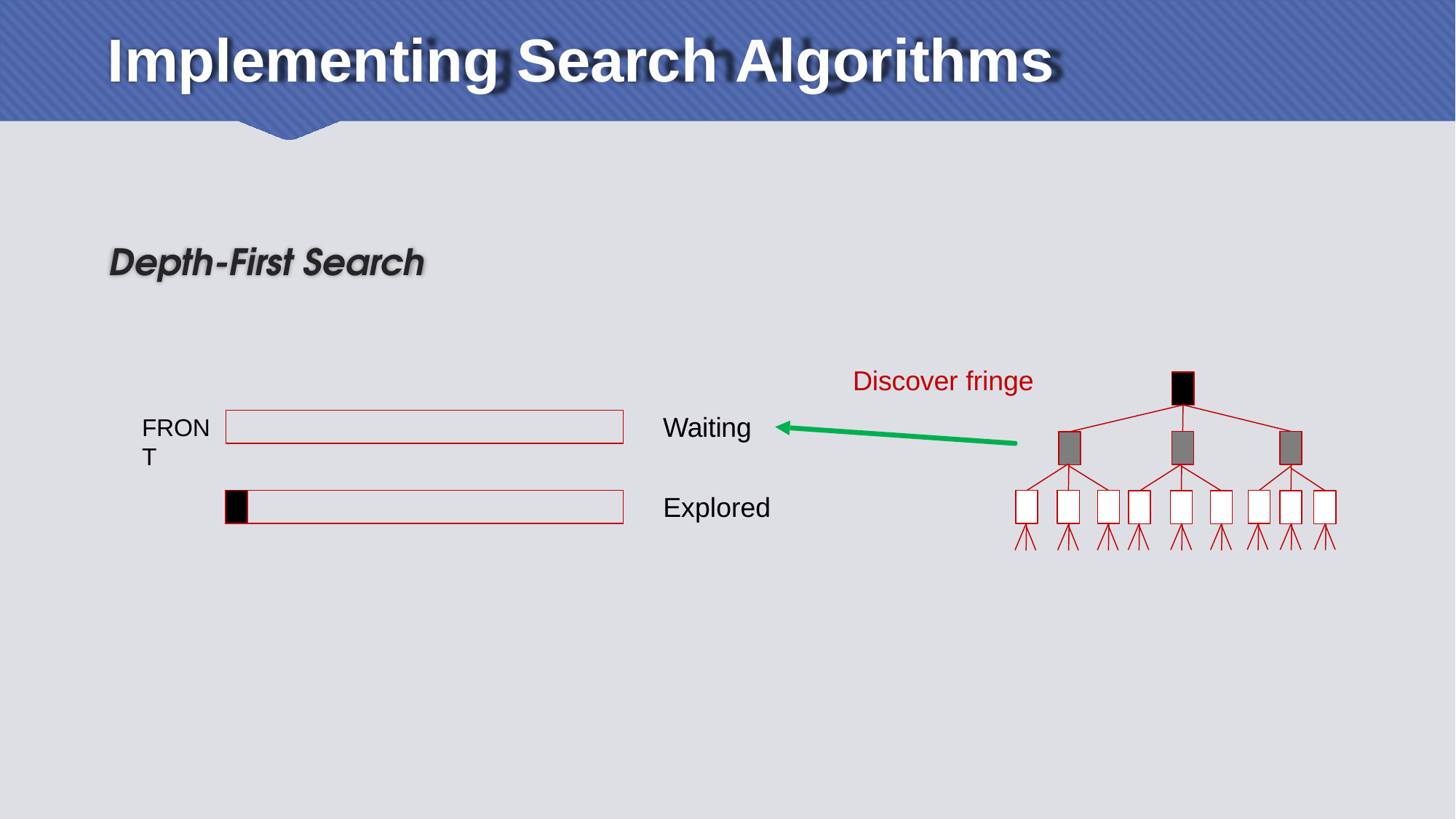

# Implementing Search Algorithms

Depth-First Search
Discover fringe

Waiting

FRONT
Explored